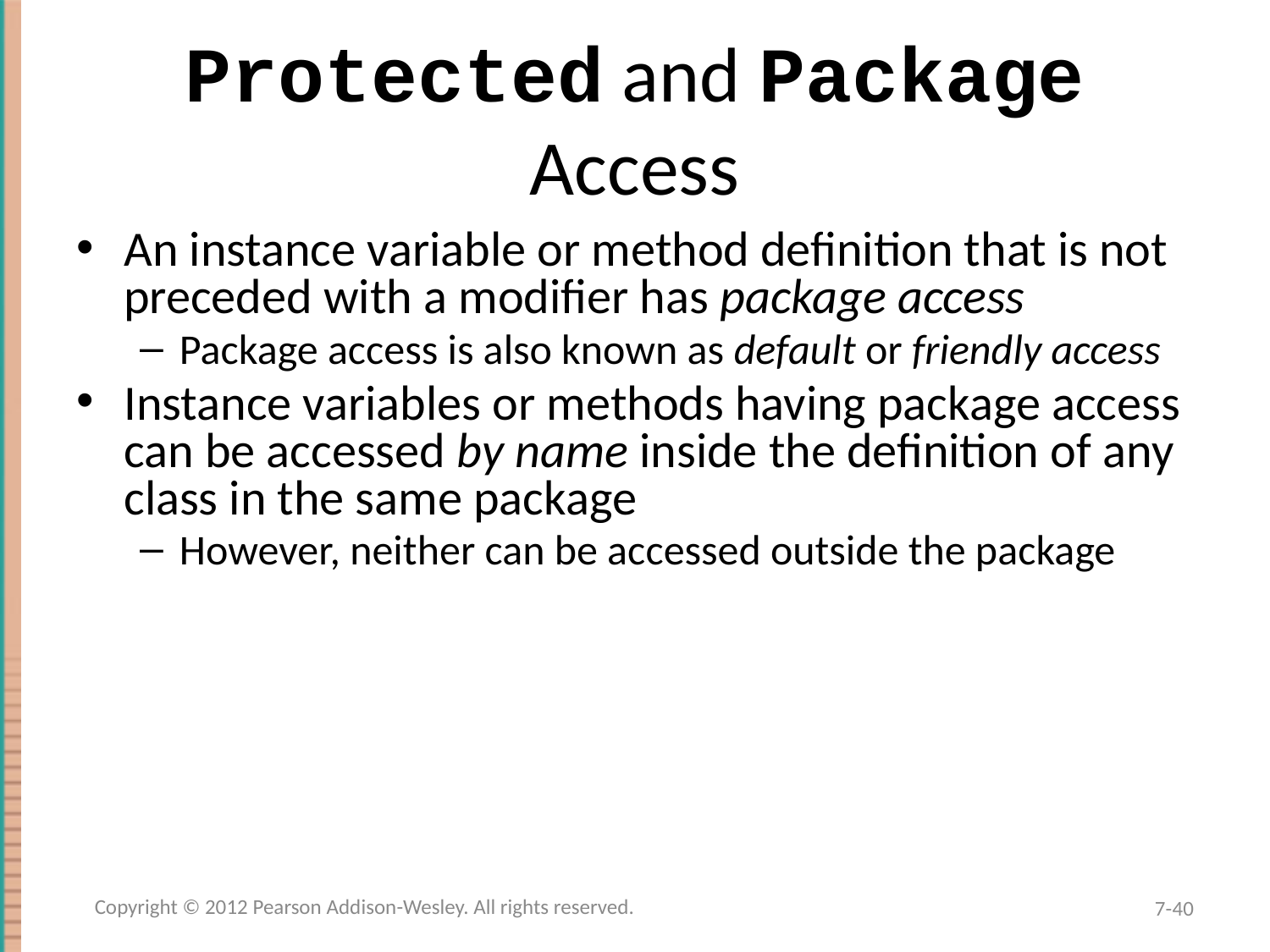

# Protected and Package Access
An instance variable or method definition that is not preceded with a modifier has package access
Package access is also known as default or friendly access
Instance variables or methods having package access can be accessed by name inside the definition of any class in the same package
However, neither can be accessed outside the package
Copyright © 2012 Pearson Addison-Wesley. All rights reserved.
7-40